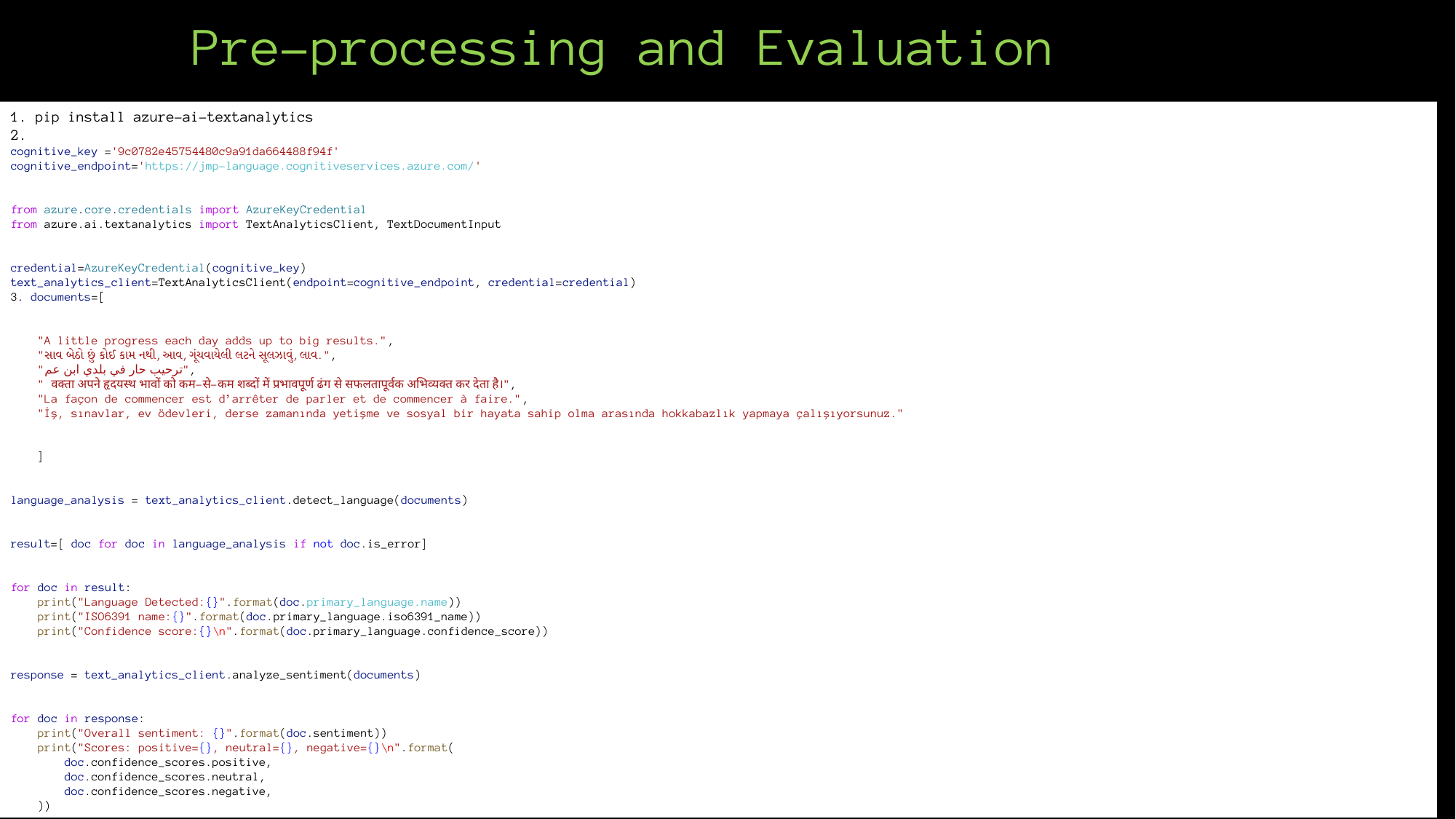

# Pre-processing and Evaluation
1. pip install azure-ai-textanalytics
2.
cognitive_key ='9c0782e45754480c9a91da664488f94f'
cognitive_endpoint='https://jmp-language.cognitiveservices.azure.com/'

from azure.core.credentials import AzureKeyCredential
from azure.ai.textanalytics import TextAnalyticsClient, TextDocumentInput

credential=AzureKeyCredential(cognitive_key)
text_analytics_client=TextAnalyticsClient(endpoint=cognitive_endpoint, credential=credential)
3. documents=[

    "A little progress each day adds up to big results.",
    "સાવ બેઠો છું કોઈ કામ નથી,આવ,ગૂંચવાયેલી લટને સૂલઝાવું,લાવ.",
    "ترحيب حار في بلدي ابن عم",
    " वक्ता अपने हृदयस्थ भावों को कम-से-कम शब्दों में प्रभावपूर्ण ढंग से सफलतापूर्वक अभिव्यक्त कर देता है।",
    "La façon de commencer est d’arrêter de parler et de commencer à faire.",
    "İş, sınavlar, ev ödevleri, derse zamanında yetişme ve sosyal bir hayata sahip olma arasında hokkabazlık yapmaya çalışıyorsunuz."

    ]

language_analysis = text_analytics_client.detect_language(documents)

result=[ doc for doc in language_analysis if not doc.is_error]

for doc in result:
    print("Language Detected:{}".format(doc.primary_language.name))
    print("ISO6391 name:{}".format(doc.primary_language.iso6391_name))
    print("Confidence score:{}\n".format(doc.primary_language.confidence_score))

response = text_analytics_client.analyze_sentiment(documents)

for doc in response:
    print("Overall sentiment: {}".format(doc.sentiment))
    print("Scores: positive={}, neutral={}, negative={}\n".format(
        doc.confidence_scores.positive,
        doc.confidence_scores.neutral,
        doc.confidence_scores.negative,
    ))